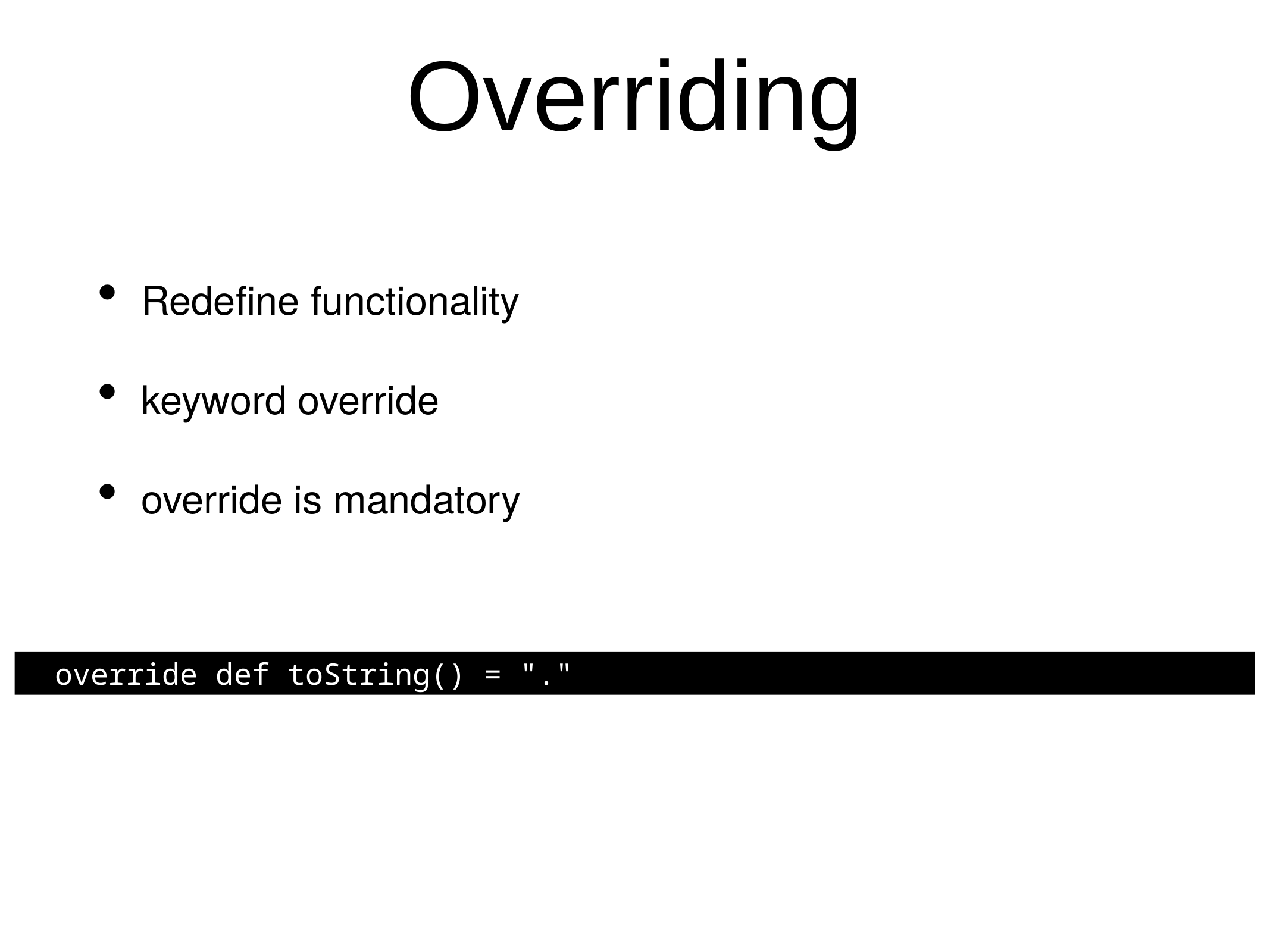

# Overriding
Redefine functionality
keyword override
override is mandatory
  override def toString() = "."